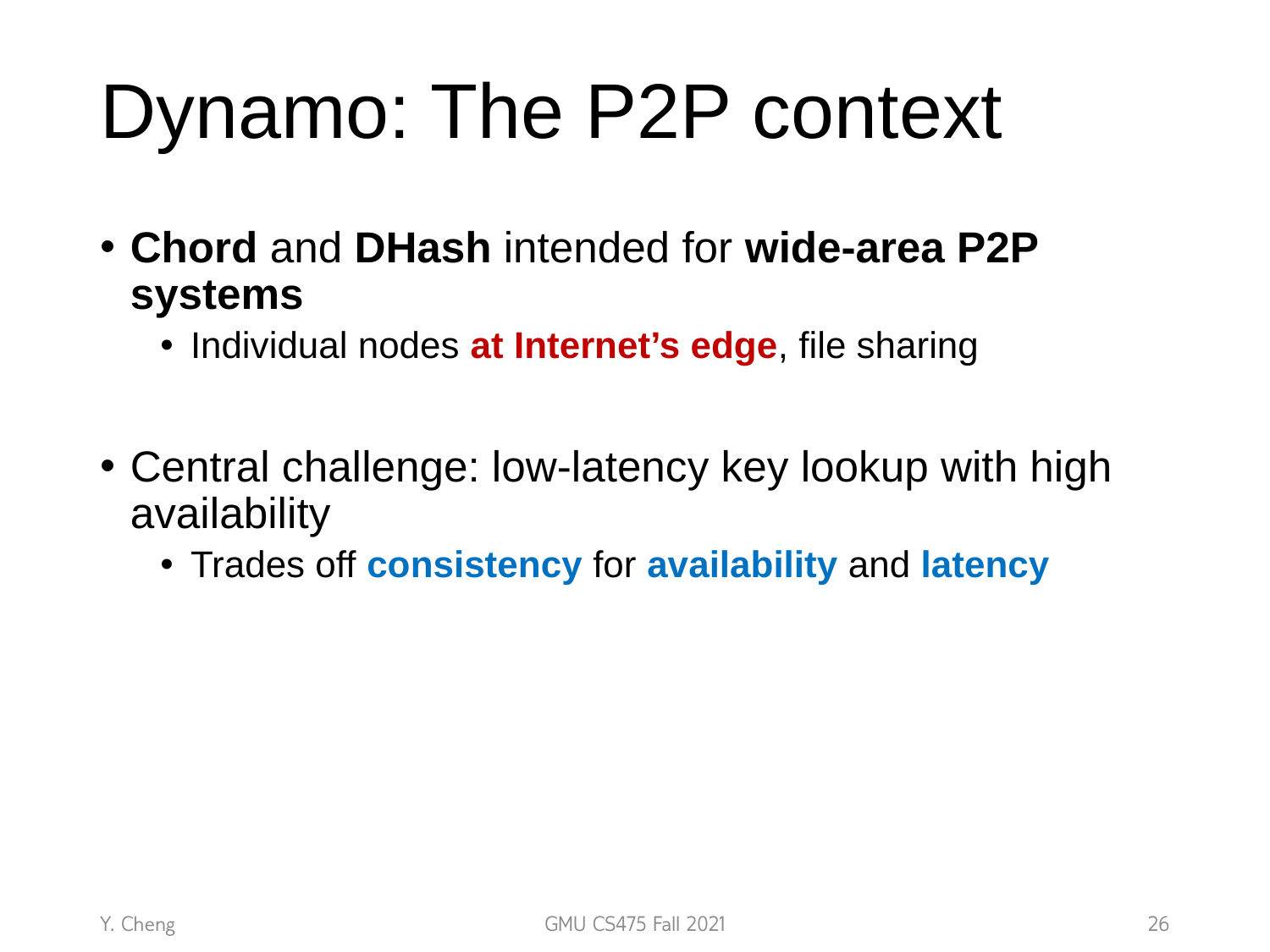

# Dynamo: The P2P context
Chord and DHash intended for wide-area P2P systems
Individual nodes at Internet’s edge, file sharing

Central challenge: low-latency key lookup with high availability
Trades off consistency for availability and latency

Y. Cheng
GMU CS475 Fall 2021
26